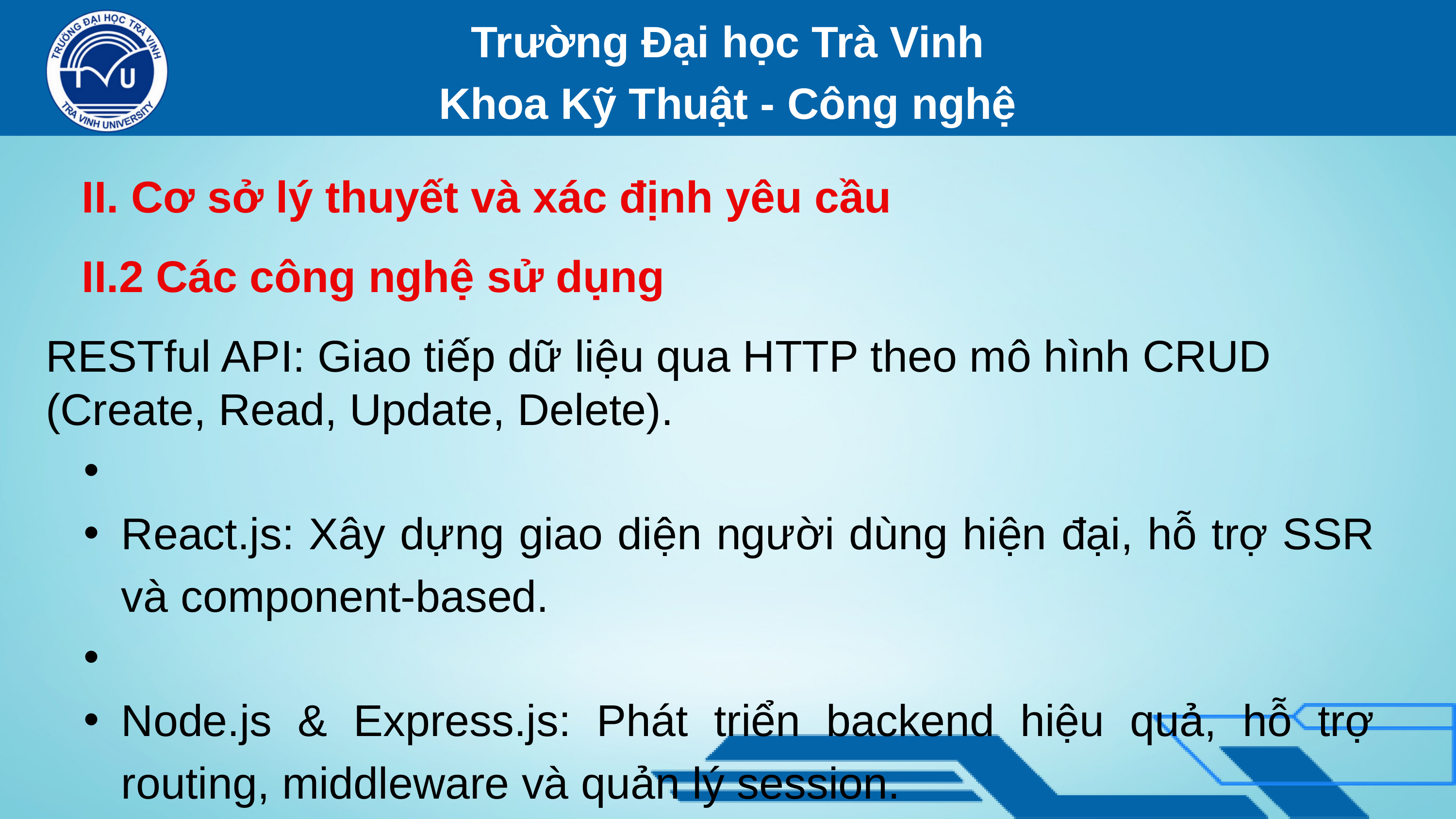

Trường Đại học Trà Vinh
Khoa Kỹ Thuật - Công nghệ
II. Cơ sở lý thuyết và xác định yêu cầu
II.2 Các công nghệ sử dụng
RESTful API: Giao tiếp dữ liệu qua HTTP theo mô hình CRUD (Create, Read, Update, Delete).
React.js: Xây dựng giao diện người dùng hiện đại, hỗ trợ SSR và component-based.
Node.js & Express.js: Phát triển backend hiệu quả, hỗ trợ routing, middleware và quản lý session.MongoDB